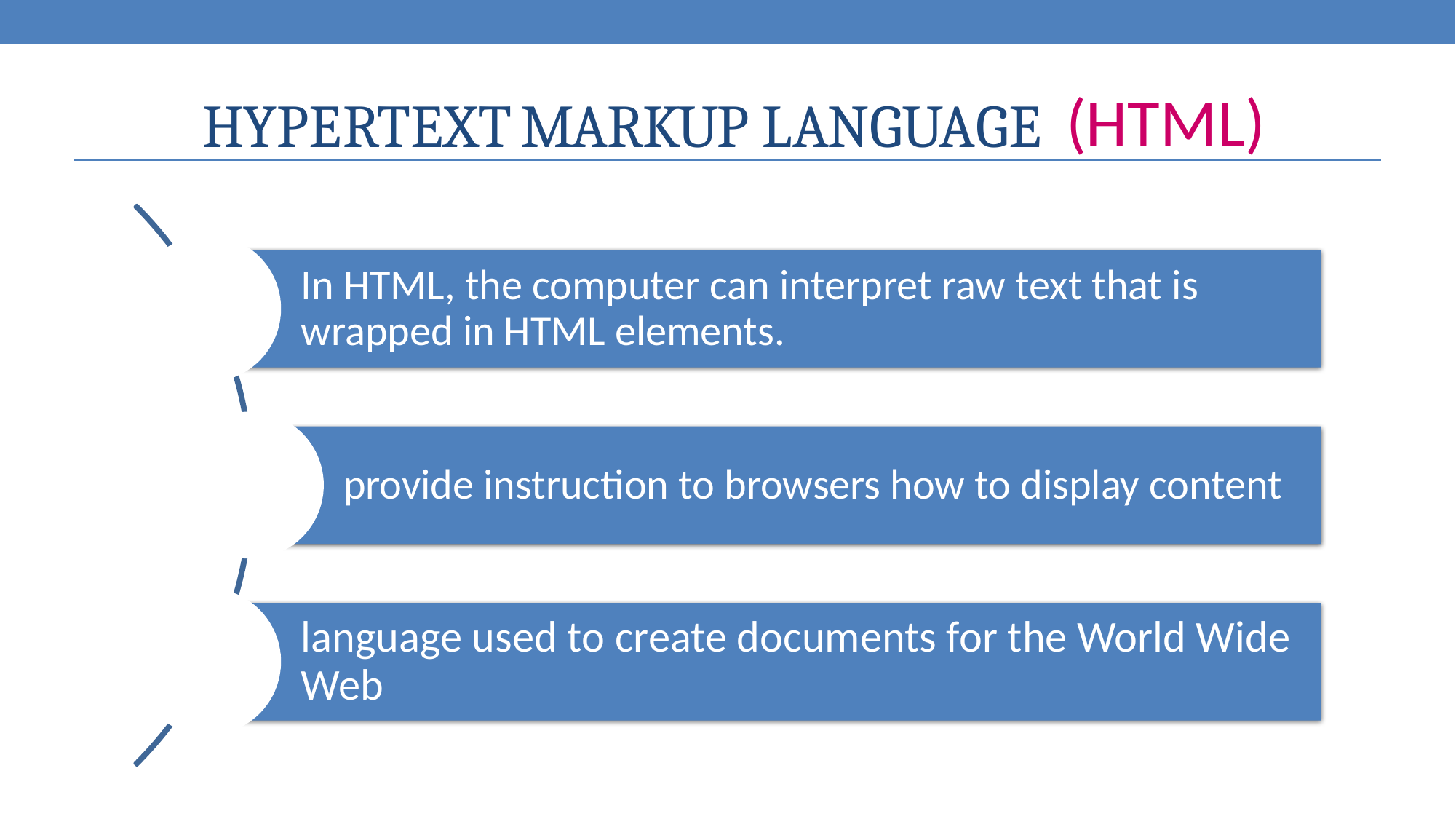

# HYPERTEXT MARKUP LANGUAGE
(HTML)
In HTML, the computer can interpret raw text that is wrapped in HTML elements.
provide instruction to browsers how to display content
language used to create documents for the World Wide Web